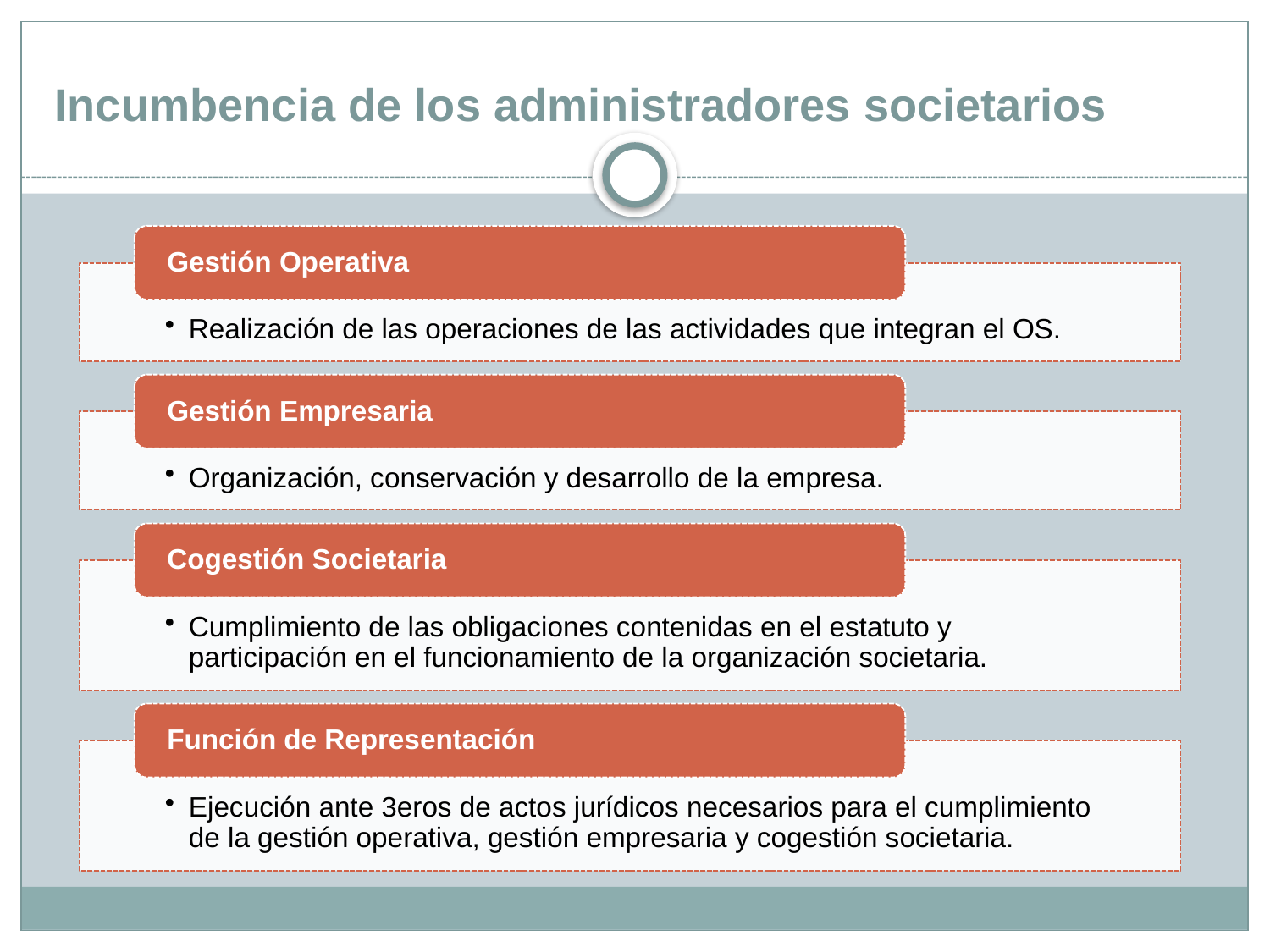

# Incumbencia de los administradores societarios
Gestión Operativa
Realización de las operaciones de las actividades que integran el OS.
Gestión Empresaria
Organización, conservación y desarrollo de la empresa.
Cogestión Societaria
Cumplimiento de las obligaciones contenidas en el estatuto y participación en el funcionamiento de la organización societaria.
Función de Representación
Ejecución ante 3eros de actos jurídicos necesarios para el cumplimiento de la gestión operativa, gestión empresaria y cogestión societaria.